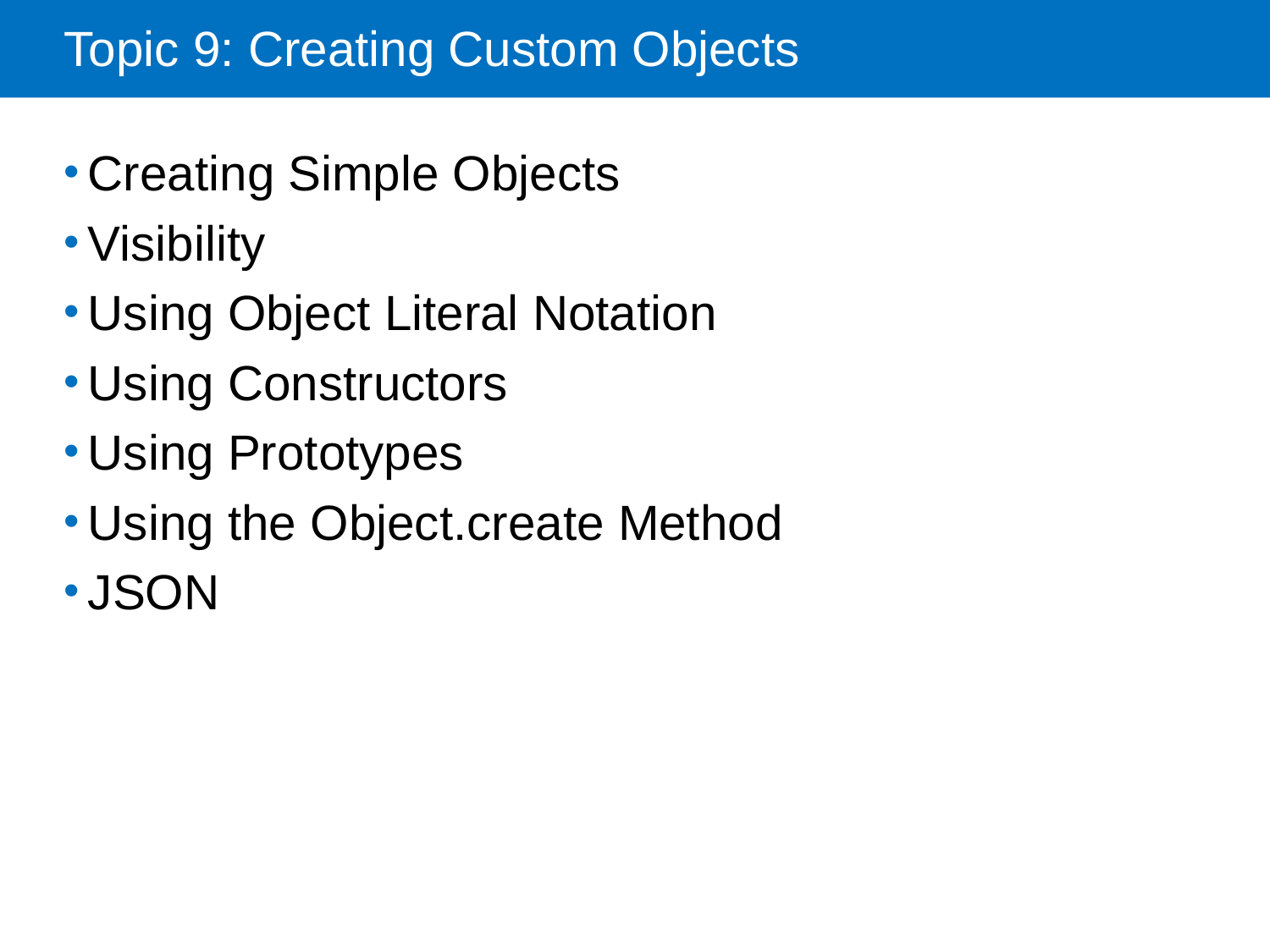

# Topic 9: Creating Custom Objects
Creating Simple Objects
Visibility
Using Object Literal Notation
Using Constructors
Using Prototypes
Using the Object.create Method
JSON